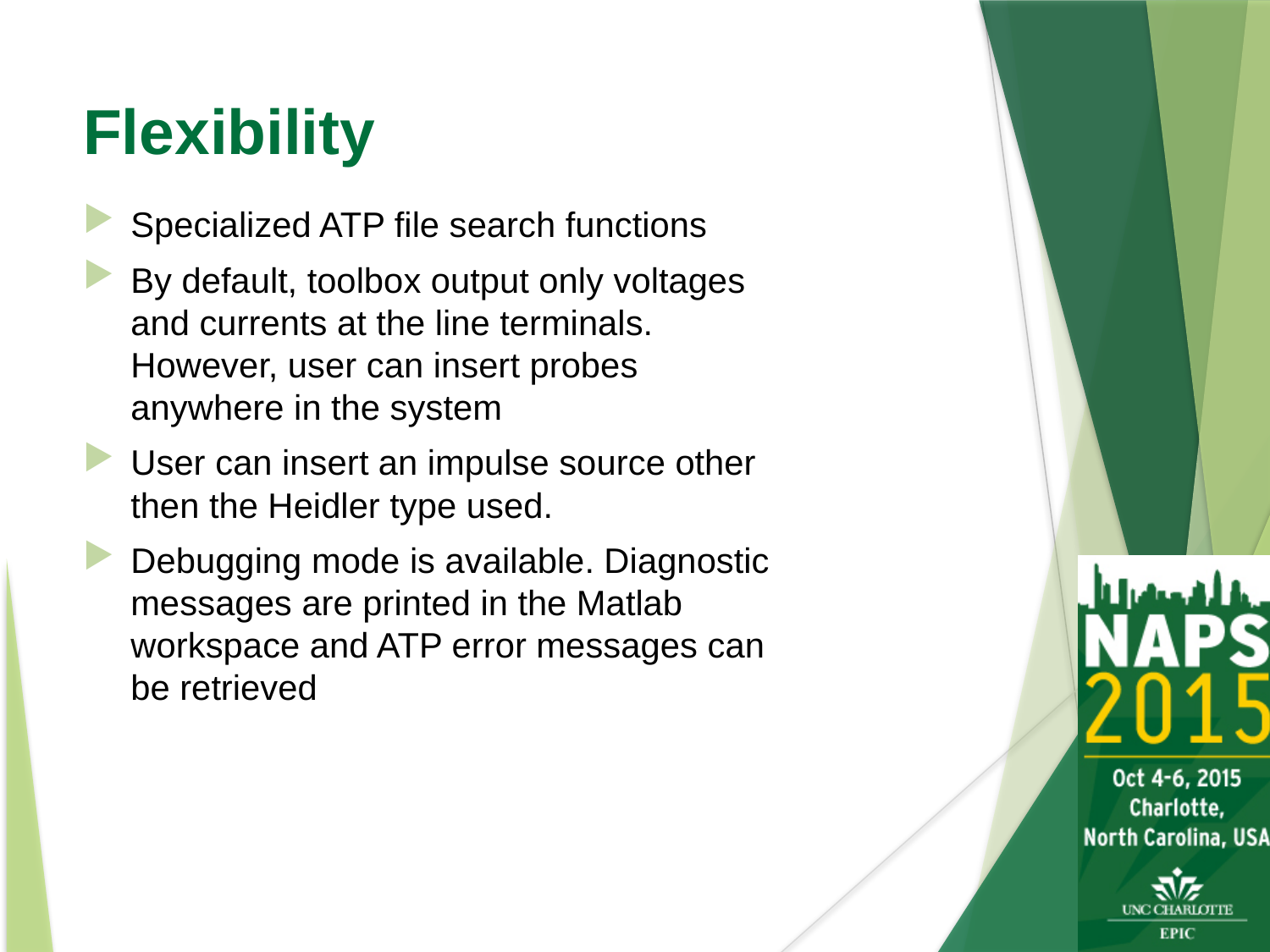

# Flexibility
Specialized ATP file search functions
By default, toolbox output only voltages and currents at the line terminals. However, user can insert probes anywhere in the system
User can insert an impulse source other then the Heidler type used.
Debugging mode is available. Diagnostic messages are printed in the Matlab workspace and ATP error messages can be retrieved